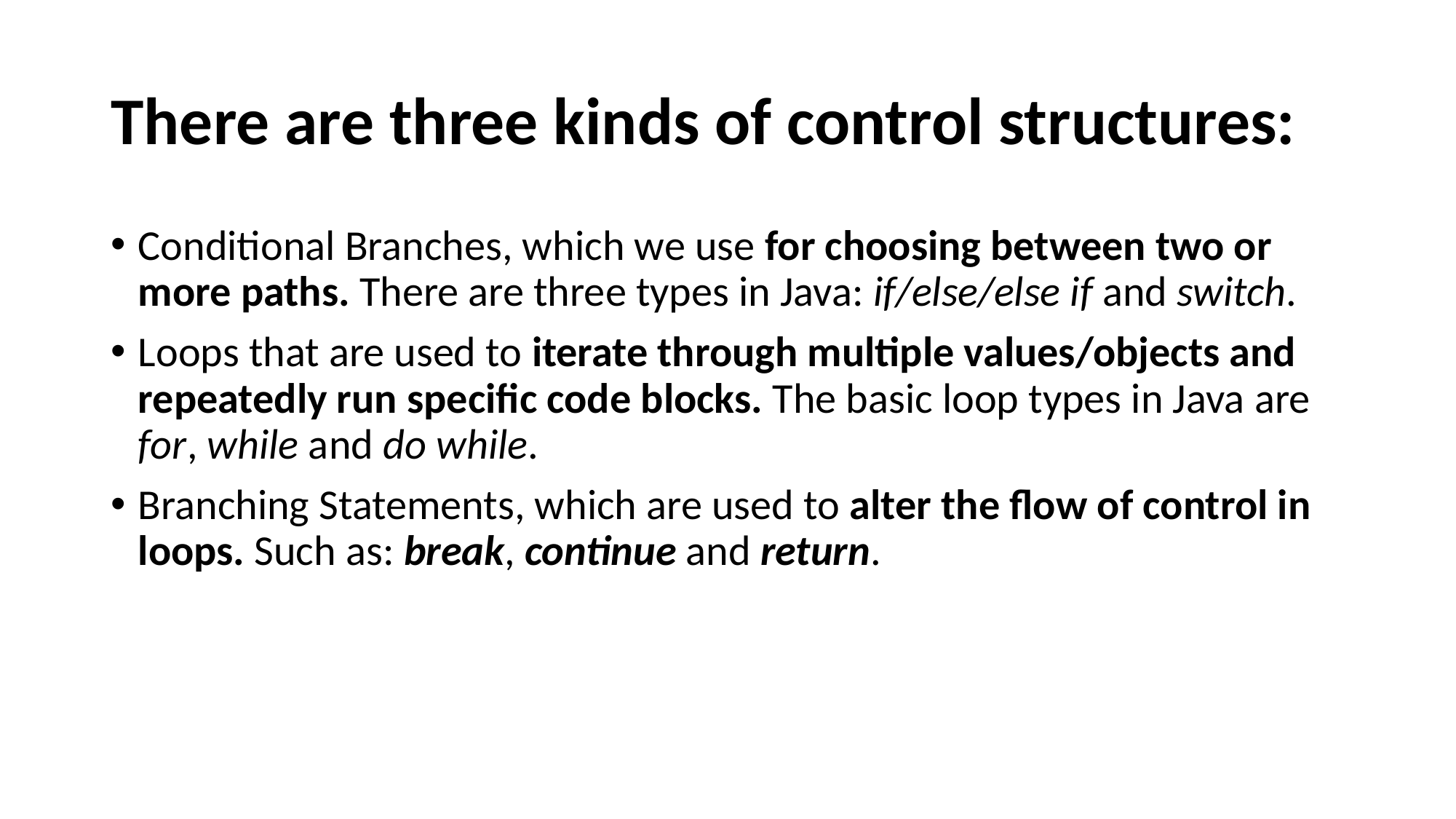

# There are three kinds of control structures:
Conditional Branches, which we use for choosing between two or more paths. There are three types in Java: if/else/else if and switch.
Loops that are used to iterate through multiple values/objects and repeatedly run specific code blocks. The basic loop types in Java are for, while and do while.
Branching Statements, which are used to alter the flow of control in loops. Such as: break, continue and return.

81